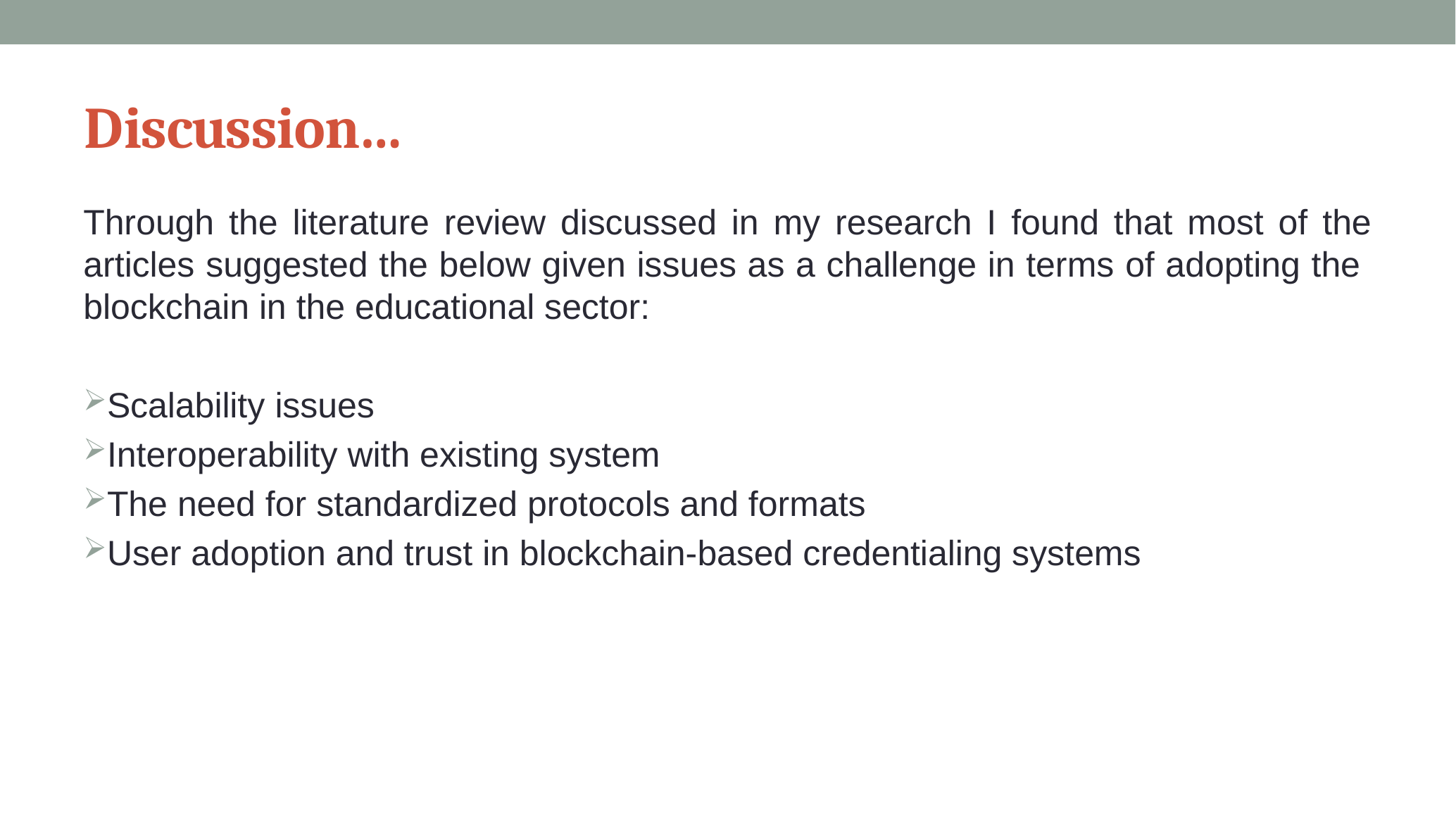

# Discussion…
Through the literature review discussed in my research I found that most of the articles suggested the below given issues as a challenge in terms of adopting the  blockchain in the educational sector:

Scalability issues
Interoperability with existing system
The need for standardized protocols and formats
User adoption and trust in blockchain-based credentialing systems